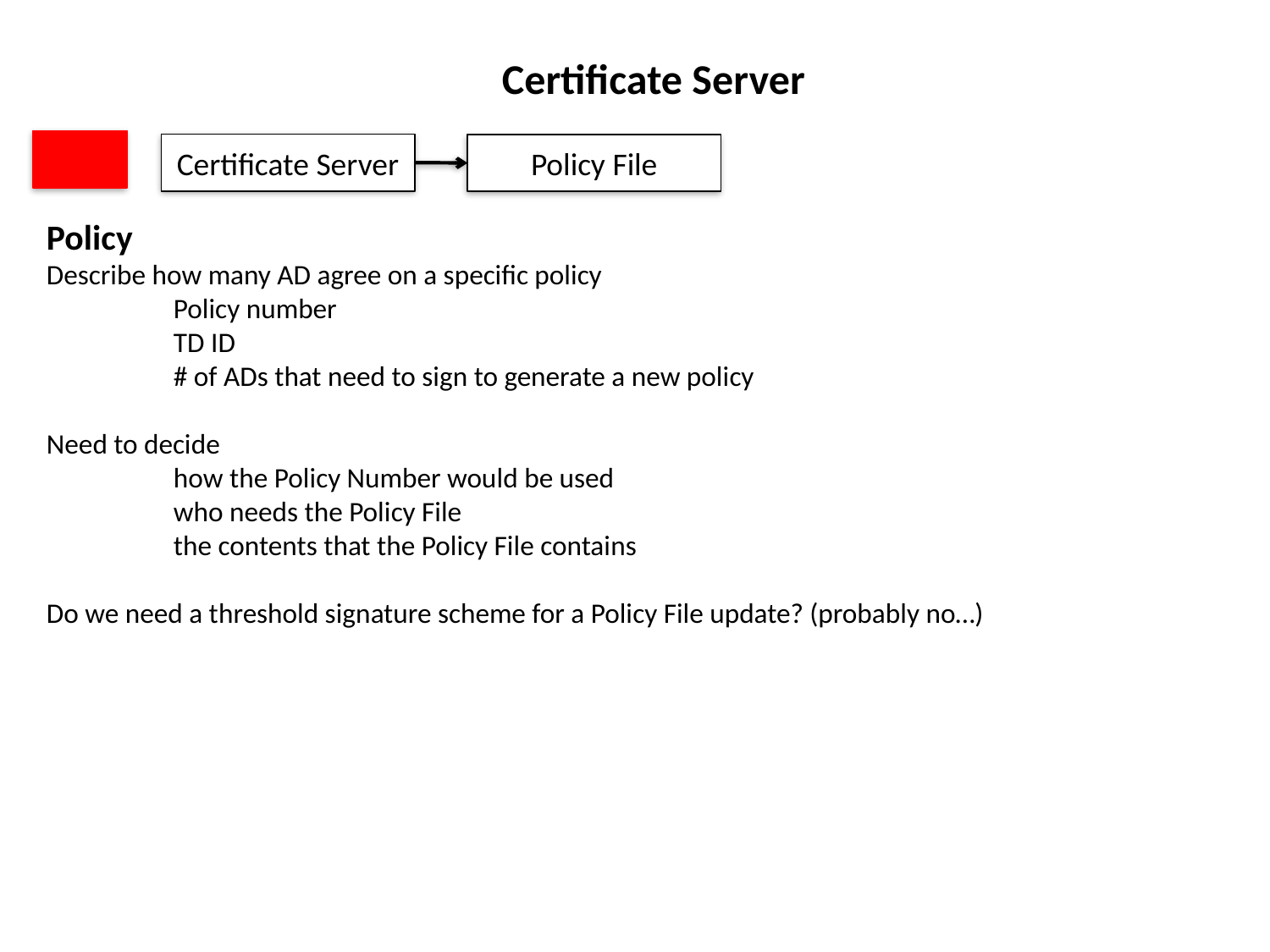

Certificate Server

Certificate Server
Policy File
Policy
Describe how many AD agree on a specific policy
	Policy number
	TD ID
	# of ADs that need to sign to generate a new policy

Need to decide
	how the Policy Number would be used
	who needs the Policy File
	the contents that the Policy File contains

Do we need a threshold signature scheme for a Policy File update? (probably no…)